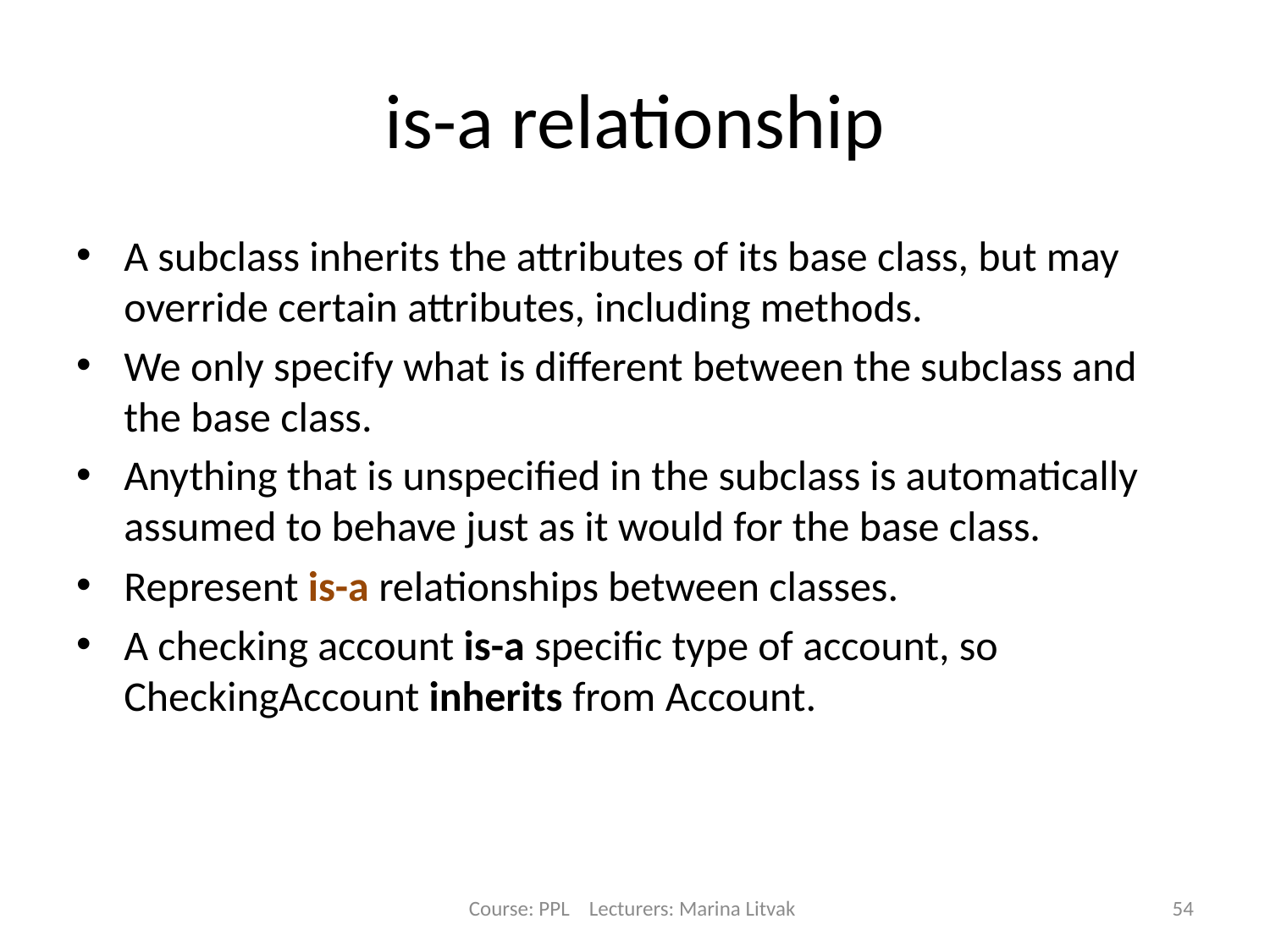

# is-a relationship
A subclass inherits the attributes of its base class, but may override certain attributes, including methods.
We only specify what is different between the subclass and the base class.
Anything that is unspecified in the subclass is automatically assumed to behave just as it would for the base class.
Represent is-a relationships between classes.
A checking account is-a specific type of account, so CheckingAccount inherits from Account.
Course: PPL    Lecturers: Marina Litvak
54